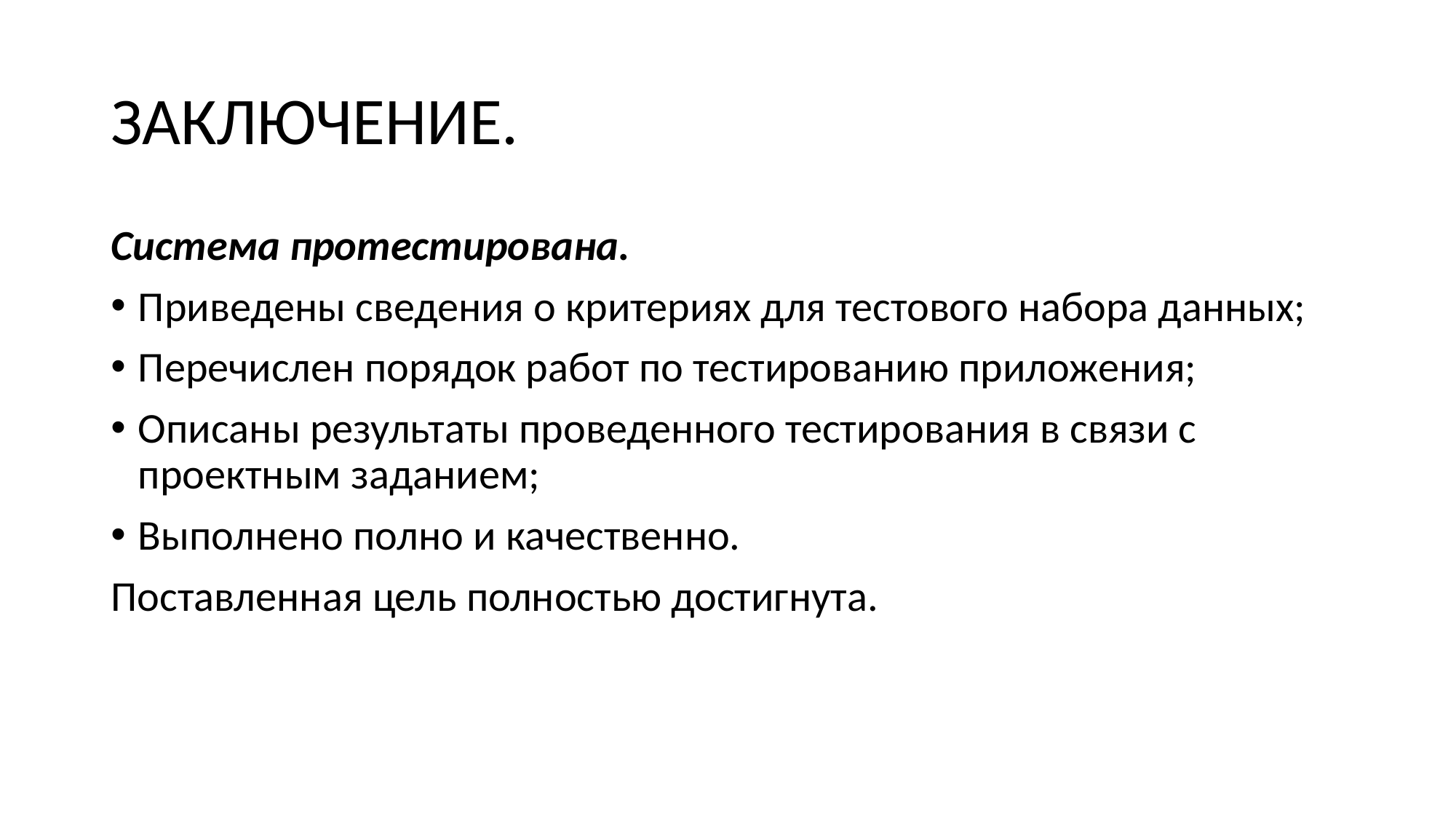

# ЗАКЛЮЧЕНИЕ.
Система протестирована.
Приведены сведения о критериях для тестового набора данных;
Перечислен порядок работ по тестированию приложения;
Описаны результаты проведенного тестирования в связи с проектным заданием;
Выполнено полно и качественно.
Поставленная цель полностью достигнута.